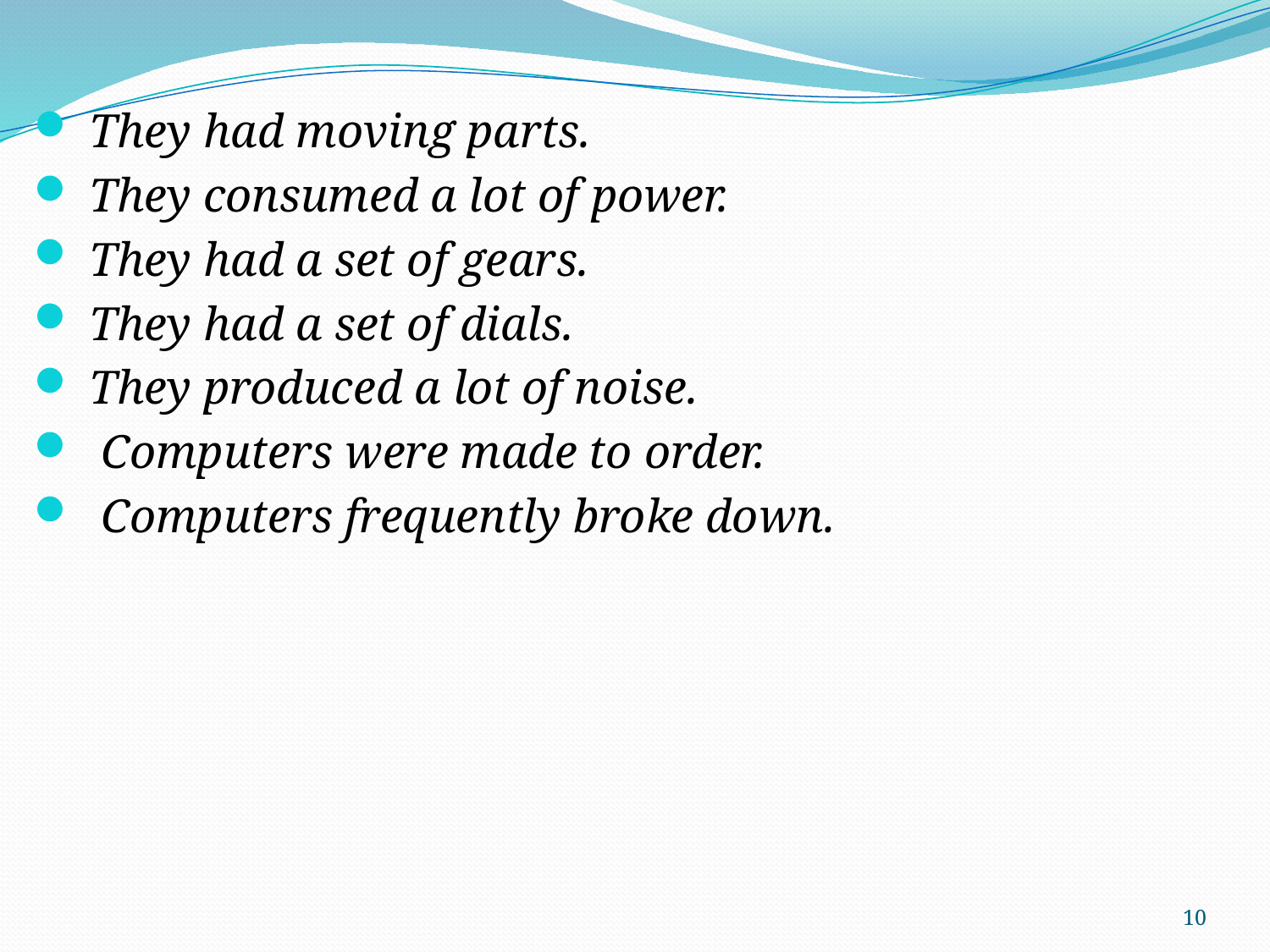

They had moving parts.
 They consumed a lot of power.
 They had a set of gears.
 They had a set of dials.
 They produced a lot of noise.
  Computers were made to order.
  Computers frequently broke down.

10